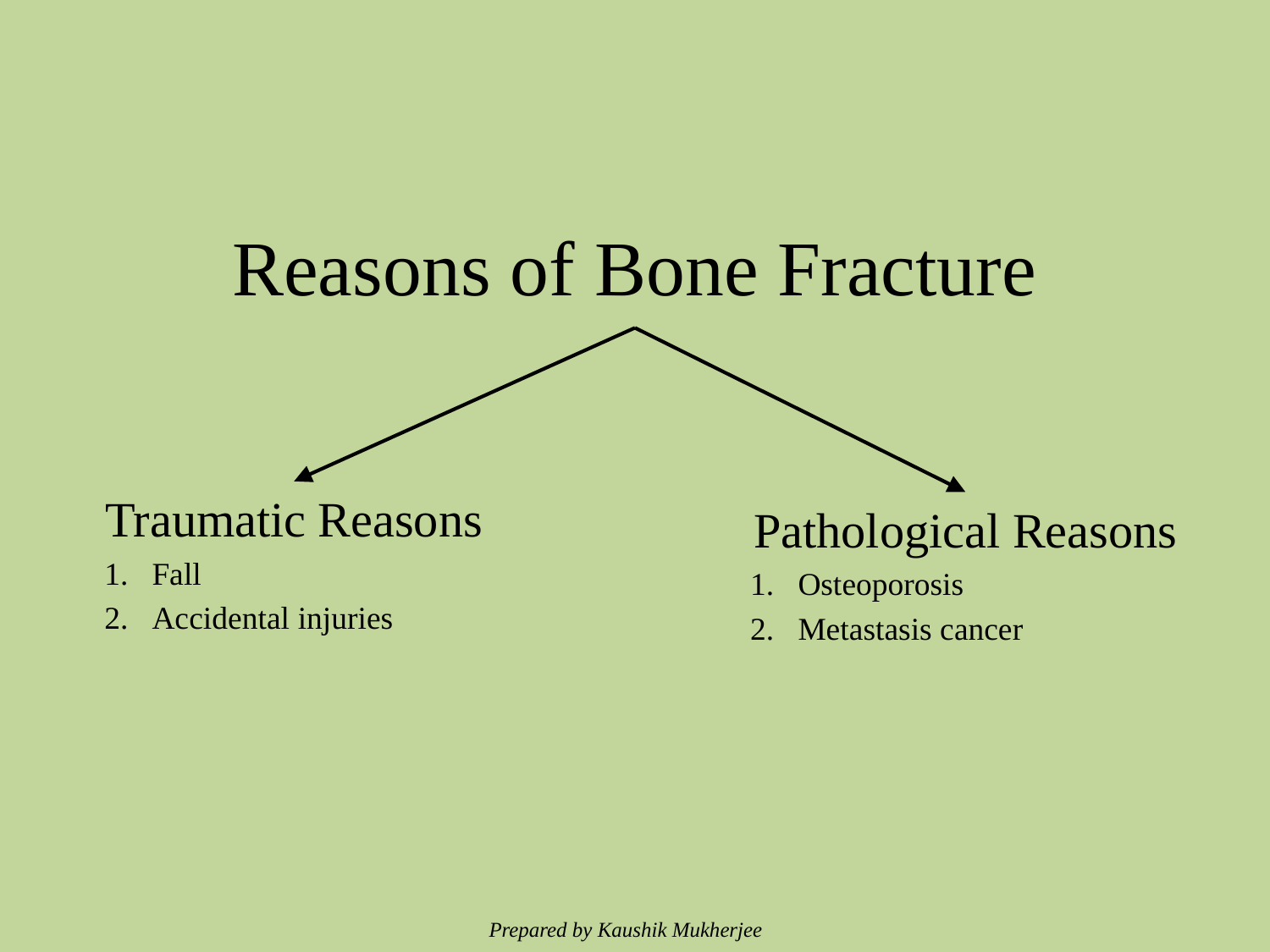

Reasons of Bone Fracture
Traumatic Reasons
Fall
Accidental injuries
Pathological Reasons
Osteoporosis
Metastasis cancer
Prepared by Kaushik Mukherjee